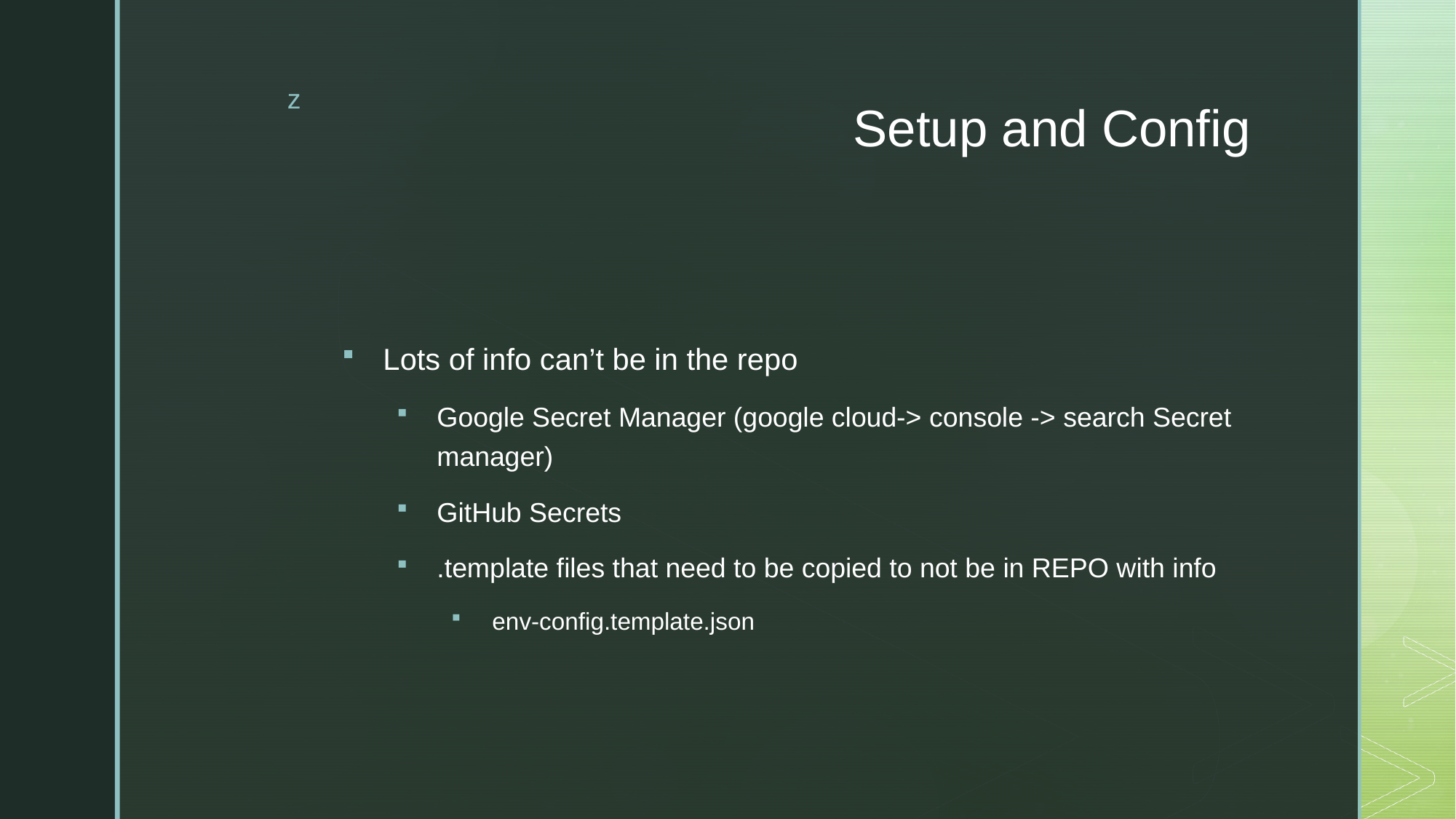

# Setup and Config
Lots of info can’t be in the repo
Google Secret Manager (google cloud-> console -> search Secret manager)
GitHub Secrets
.template files that need to be copied to not be in REPO with info
env-config.template.json